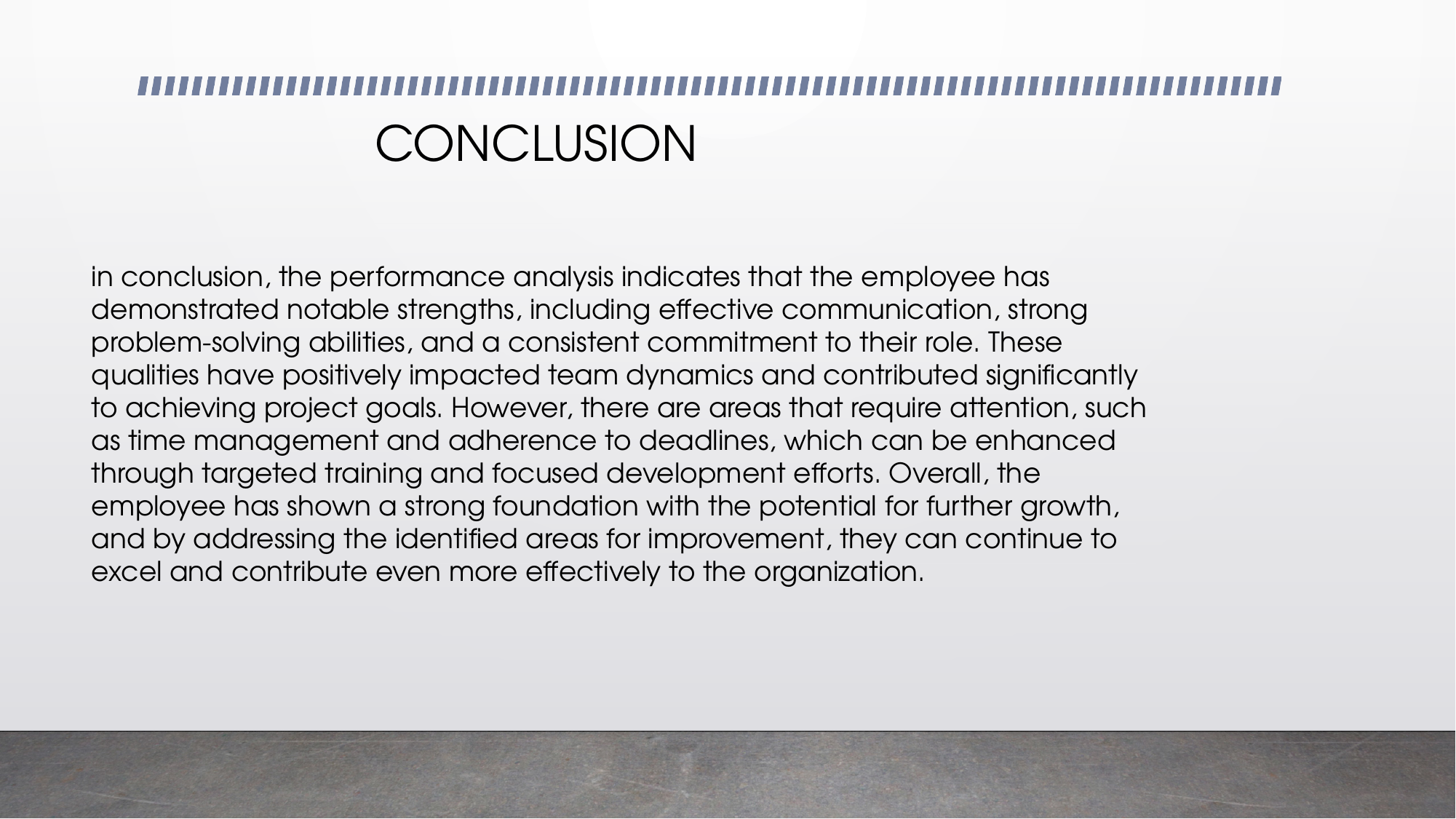

# CONCLUSION
in conclusion, the performance analysis indicates that the employee has demonstrated notable strengths, including effective communication, strong problem-solving abilities, and a consistent commitment to their role. These qualities have positively impacted team dynamics and contributed significantly to achieving project goals. However, there are areas that require attention, such as time management and adherence to deadlines, which can be enhanced through targeted training and focused development efforts. Overall, the employee has shown a strong foundation with the potential for further growth, and by addressing the identified areas for improvement, they can continue to excel and contribute even more effectively to the organization.